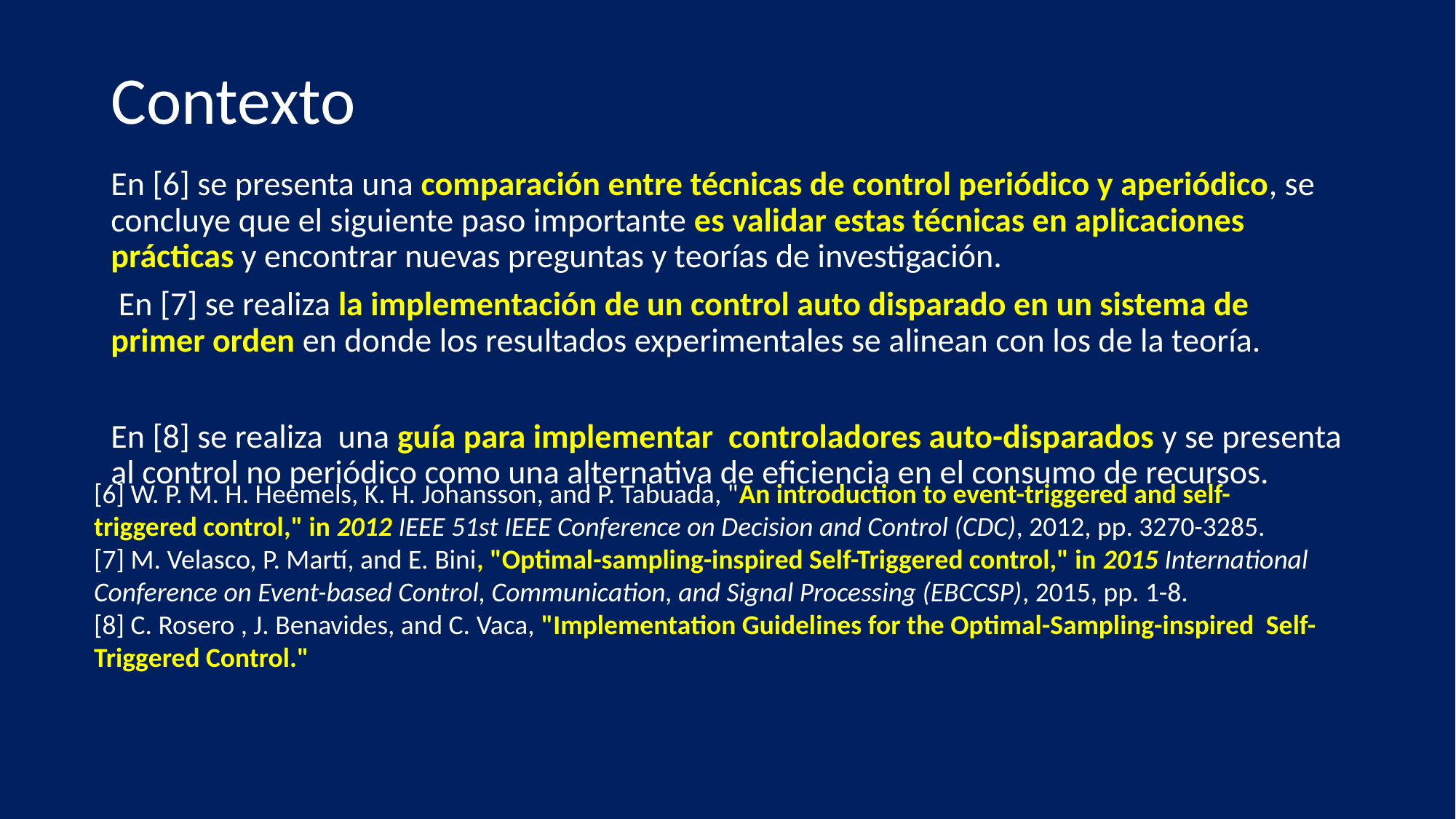

# Contexto
En [6] se presenta una comparación entre técnicas de control periódico y aperiódico, se concluye que el siguiente paso importante es validar estas técnicas en aplicaciones prácticas y encontrar nuevas preguntas y teorías de investigación.
 En [7] se realiza la implementación de un control auto disparado en un sistema de primer orden en donde los resultados experimentales se alinean con los de la teoría.

En [8] se realiza  una guía para implementar  controladores auto-disparados y se presenta al control no periódico como una alternativa de eficiencia en el consumo de recursos.

[6] W. P. M. H. Heemels, K. H. Johansson, and P. Tabuada, "An introduction to event-triggered and self-triggered control," in 2012 IEEE 51st IEEE Conference on Decision and Control (CDC), 2012, pp. 3270-3285.
[7] M. Velasco, P. Martí, and E. Bini, "Optimal-sampling-inspired Self-Triggered control," in 2015 International Conference on Event-based Control, Communication, and Signal Processing (EBCCSP), 2015, pp. 1-8.
[8] C. Rosero , J. Benavides, and C. Vaca, "Implementation Guidelines for the Optimal-Sampling-inspired  Self-Triggered Control."